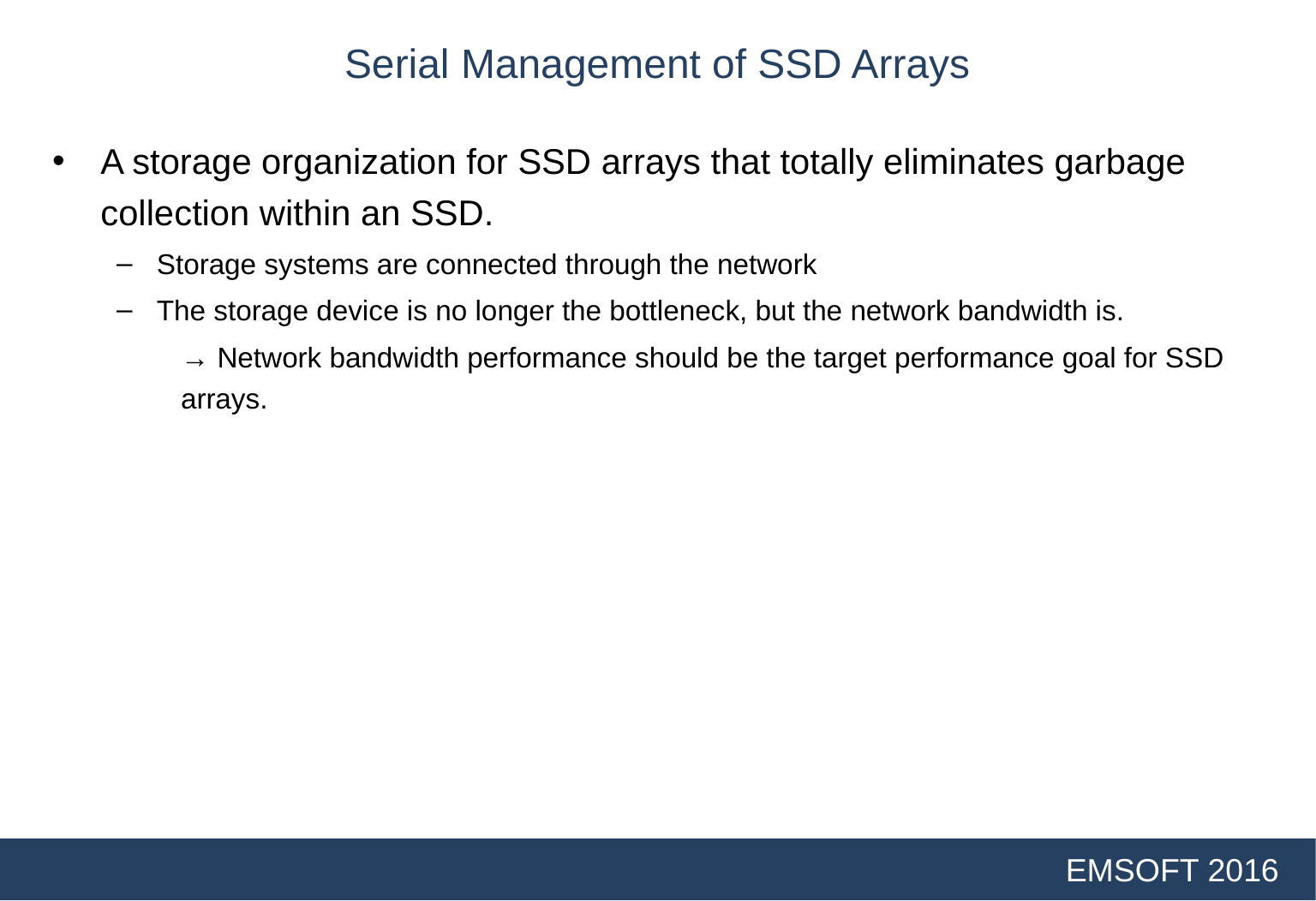

Serial Management of SSD Arrays

3
A storage organization for SSD arrays that totally eliminates garbage collection within an SSD.
Storage systems are connected through the network
The storage device is no longer the bottleneck, but the network bandwidth is.
→ Network bandwidth performance should be the target performance goal for SSD arrays.

EMSOFT 2016